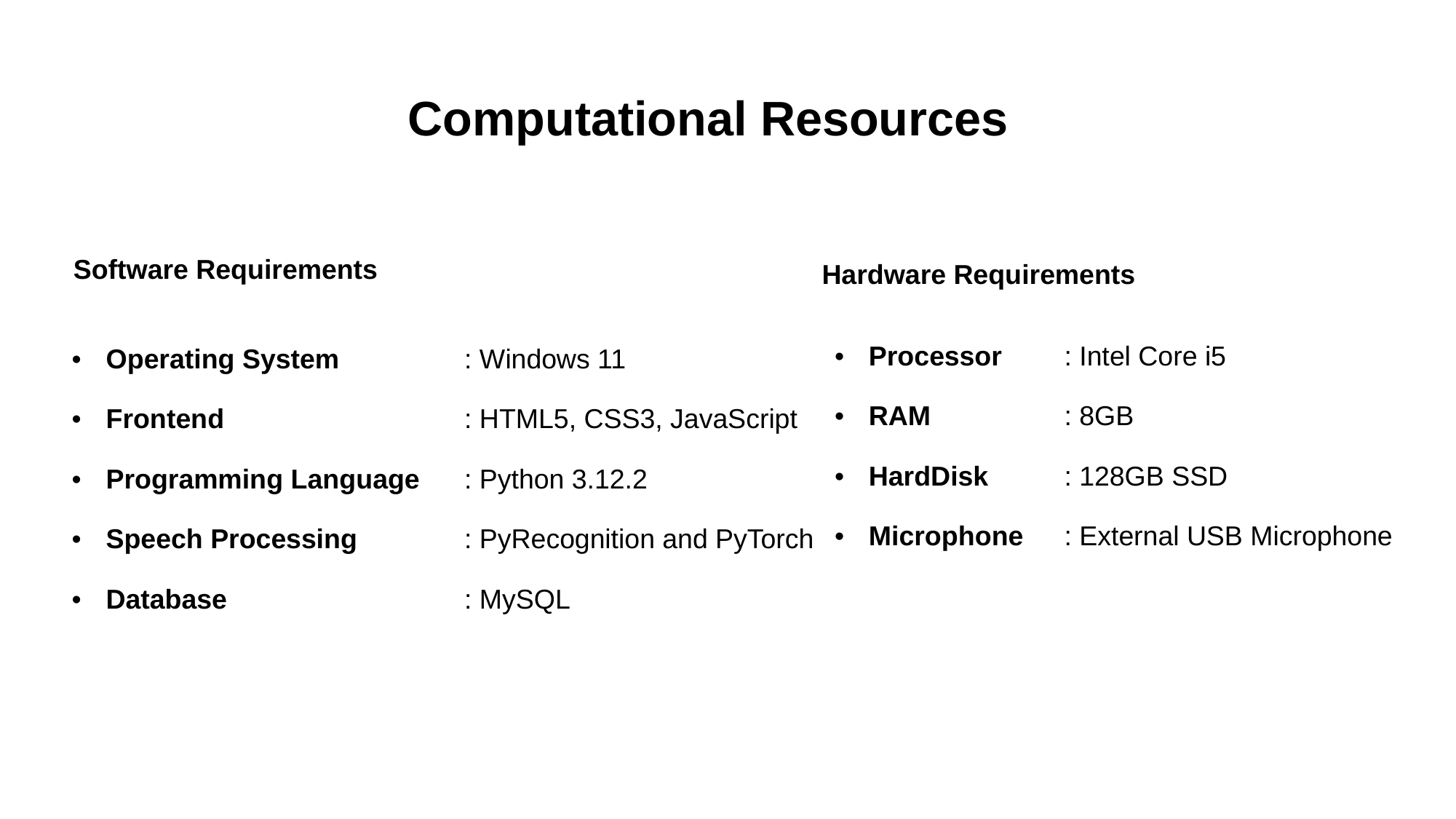

Computational Resources

Hardware Requirements

Software Requirements

| Processor | : Intel Core i5 |
| --- | --- |
| RAM | : 8GB |
| HardDisk | : 128GB SSD |
| Microphone | : External USB Microphone |
| Operating System | : Windows 11 |
| --- | --- |
| Frontend | : HTML5, CSS3, JavaScript |
| Programming Language | : Python 3.12.2 |
| Speech Processing | : PyRecognition and PyTorch |
| Database | : MySQL |